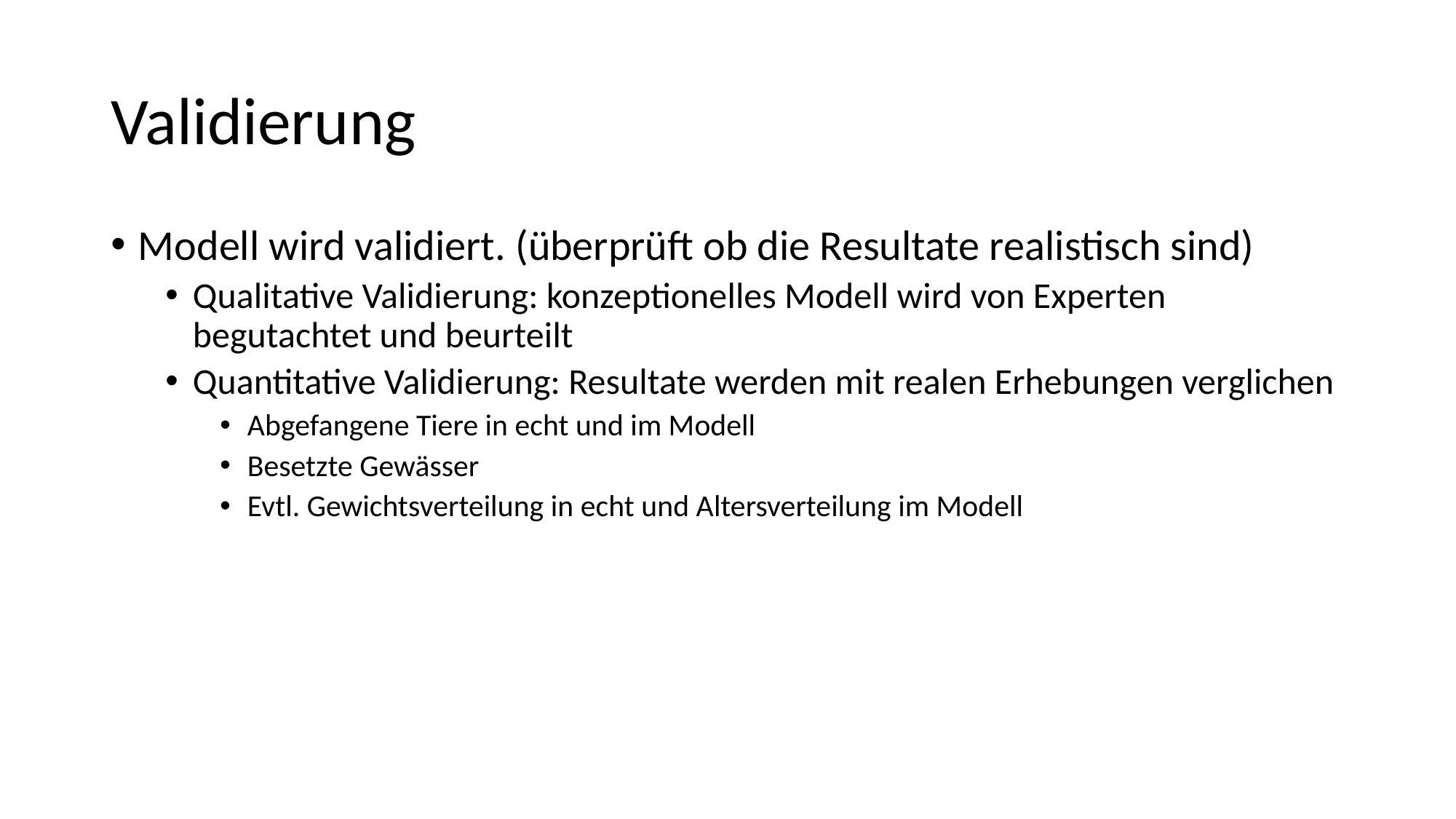

# Validierung
Modell wird validiert. (überprüft ob die Resultate realistisch sind)
Qualitative Validierung: konzeptionelles Modell wird von Experten begutachtet und beurteilt
Quantitative Validierung: Resultate werden mit realen Erhebungen verglichen
Abgefangene Tiere in echt und im Modell
Besetzte Gewässer
Evtl. Gewichtsverteilung in echt und Altersverteilung im Modell